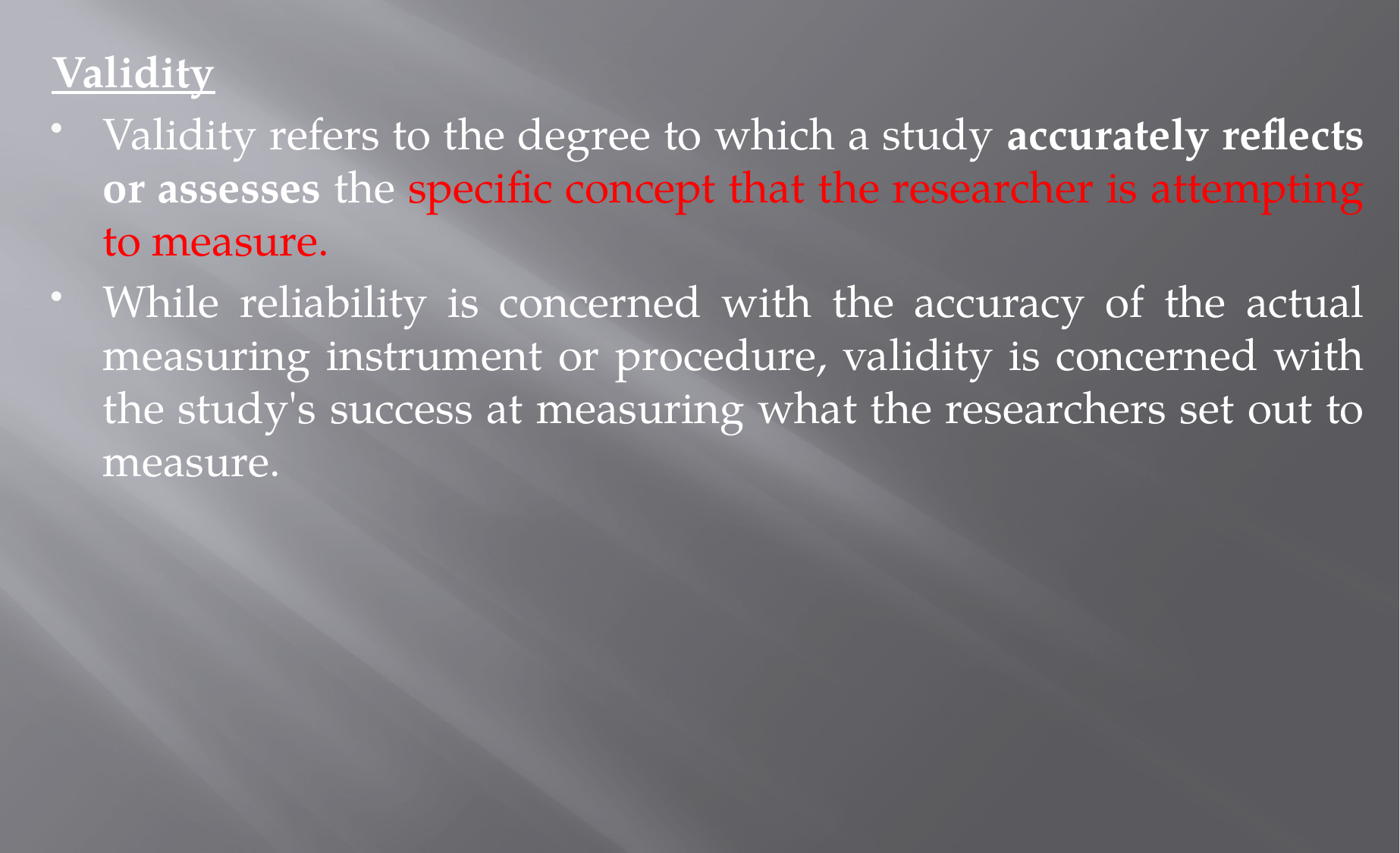

Validity
Validity refers to the degree to which a study accurately reflects or assesses the specific concept that the researcher is attempting to measure.
While reliability is concerned with the accuracy of the actual measuring instrument or procedure, validity is concerned with the study's success at measuring what the researchers set out to measure.